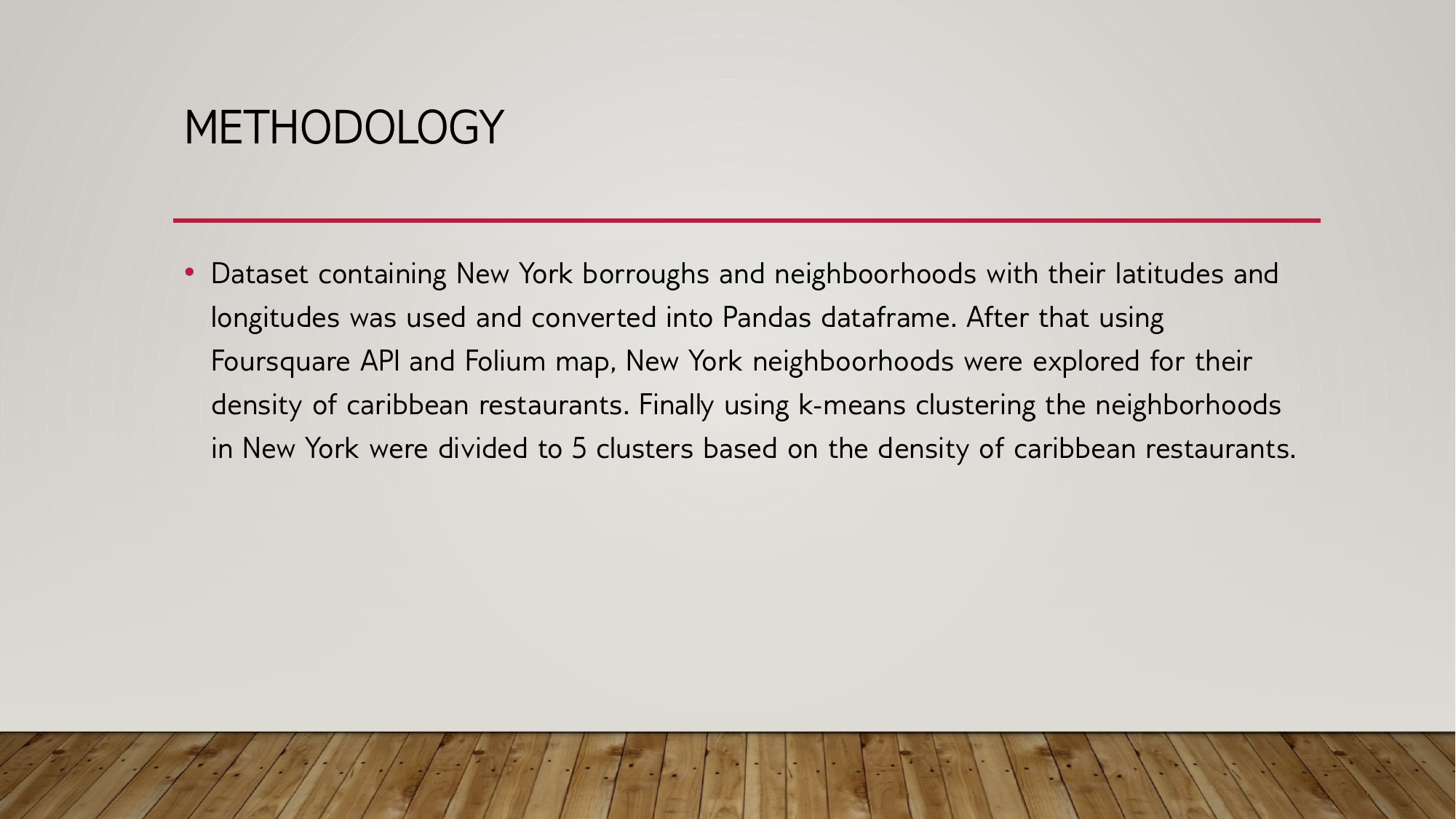

# Methodology
Dataset containing New York borroughs and neighboorhoods with their latitudes and longitudes was used and converted into Pandas dataframe. After that using Foursquare API and Folium map, New York neighboorhoods were explored for their density of caribbean restaurants. Finally using k-means clustering the neighborhoods in New York were divided to 5 clusters based on the density of caribbean restaurants.